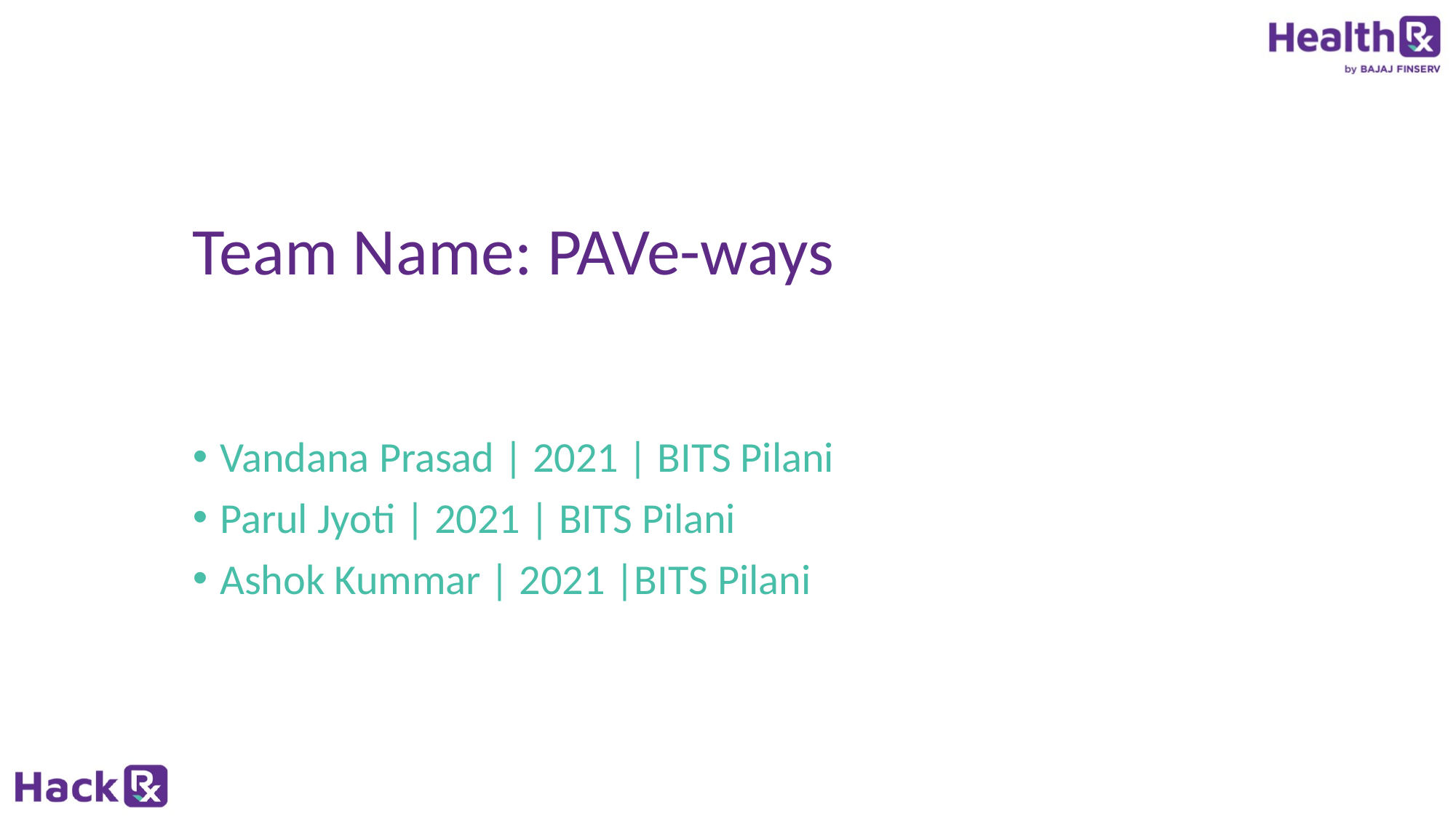

Team Name: PAVe-ways
Vandana Prasad | 2021 | BITS Pilani
Parul Jyoti | 2021 | BITS Pilani
Ashok Kummar | 2021 |BITS Pilani